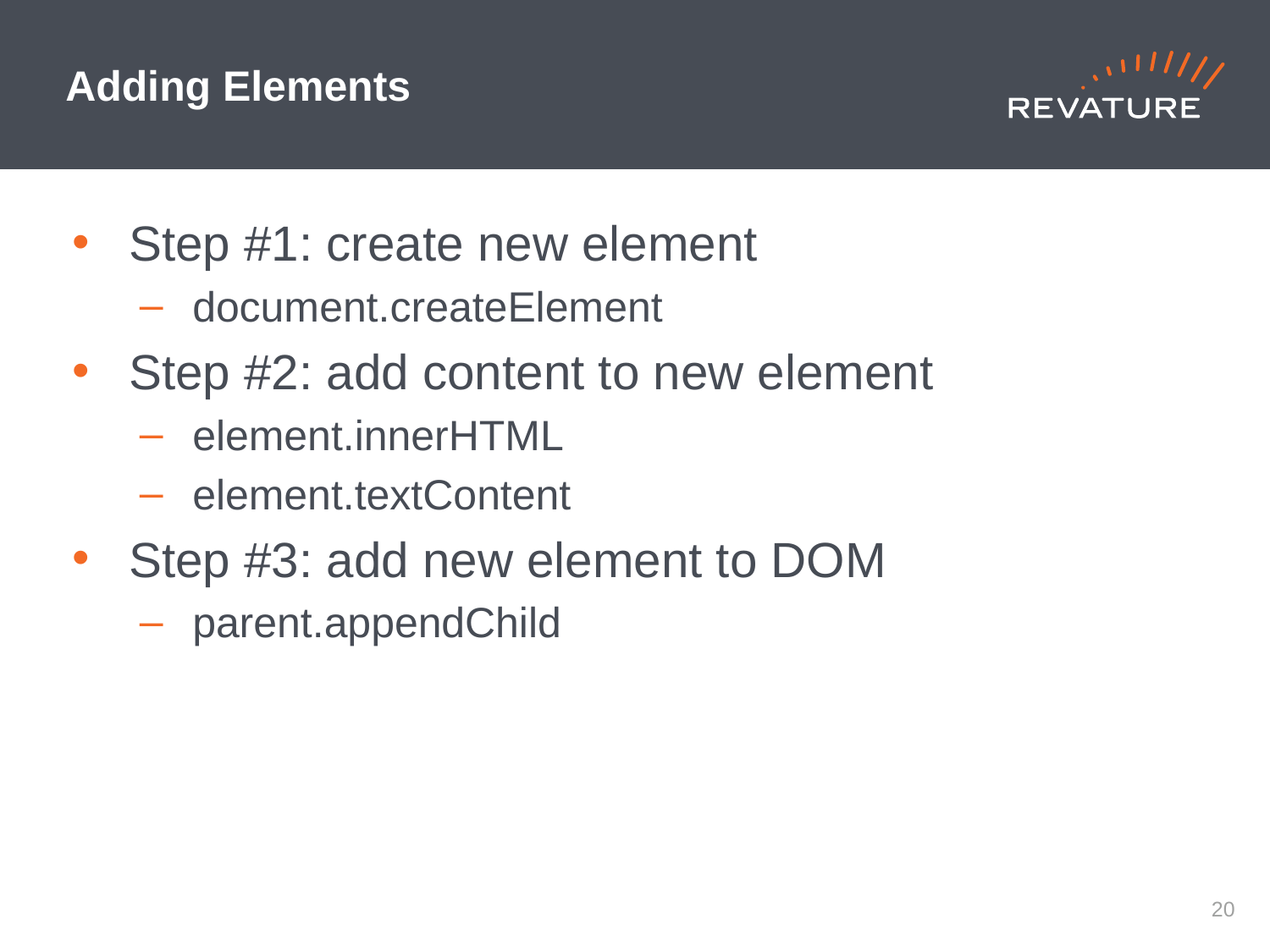

# Adding Elements
Step #1: create new element
document.createElement
Step #2: add content to new element
element.innerHTML
element.textContent
Step #3: add new element to DOM
parent.appendChild
20